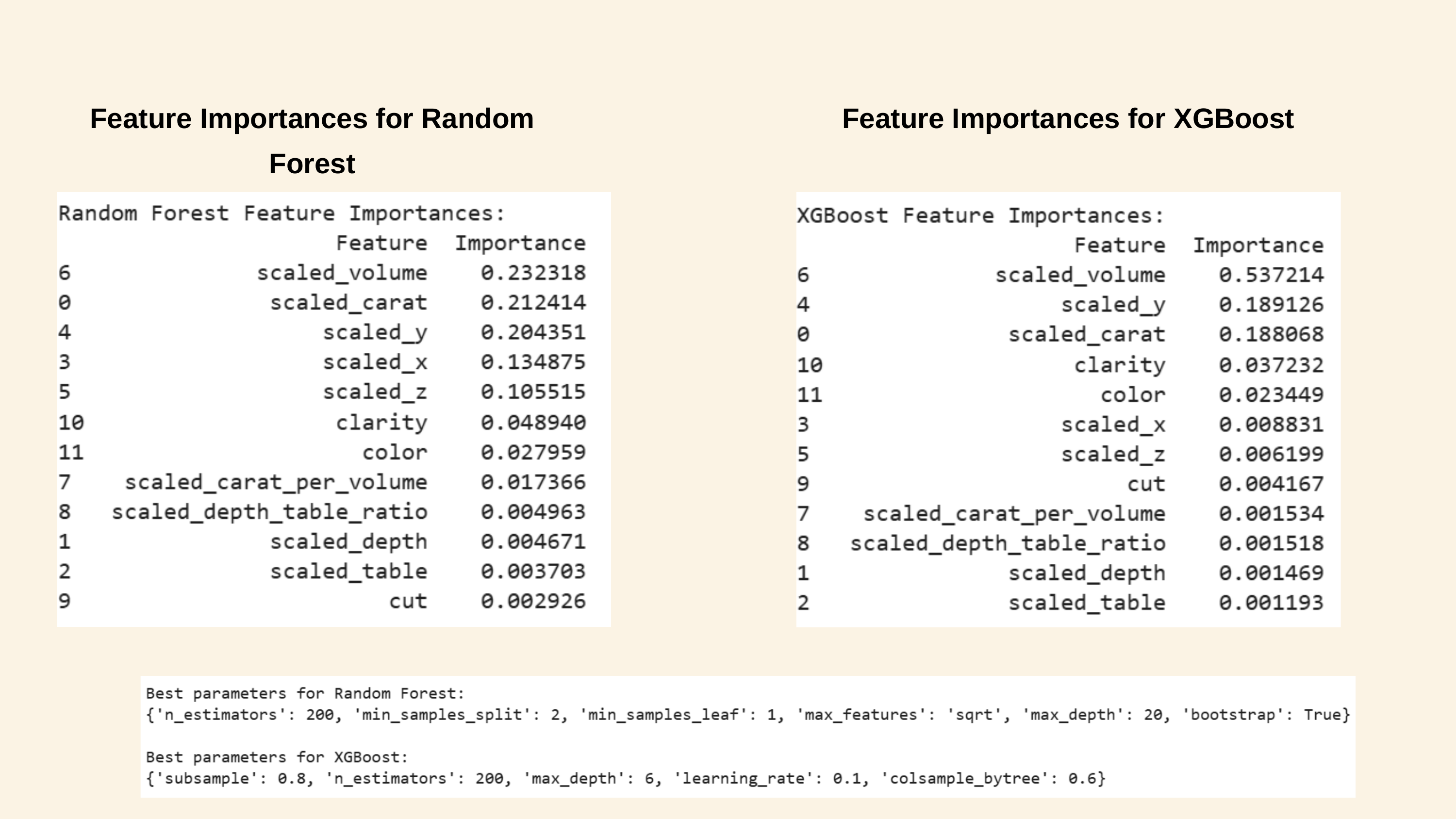

Feature Importances for Random Forest
Feature Importances for XGBoost